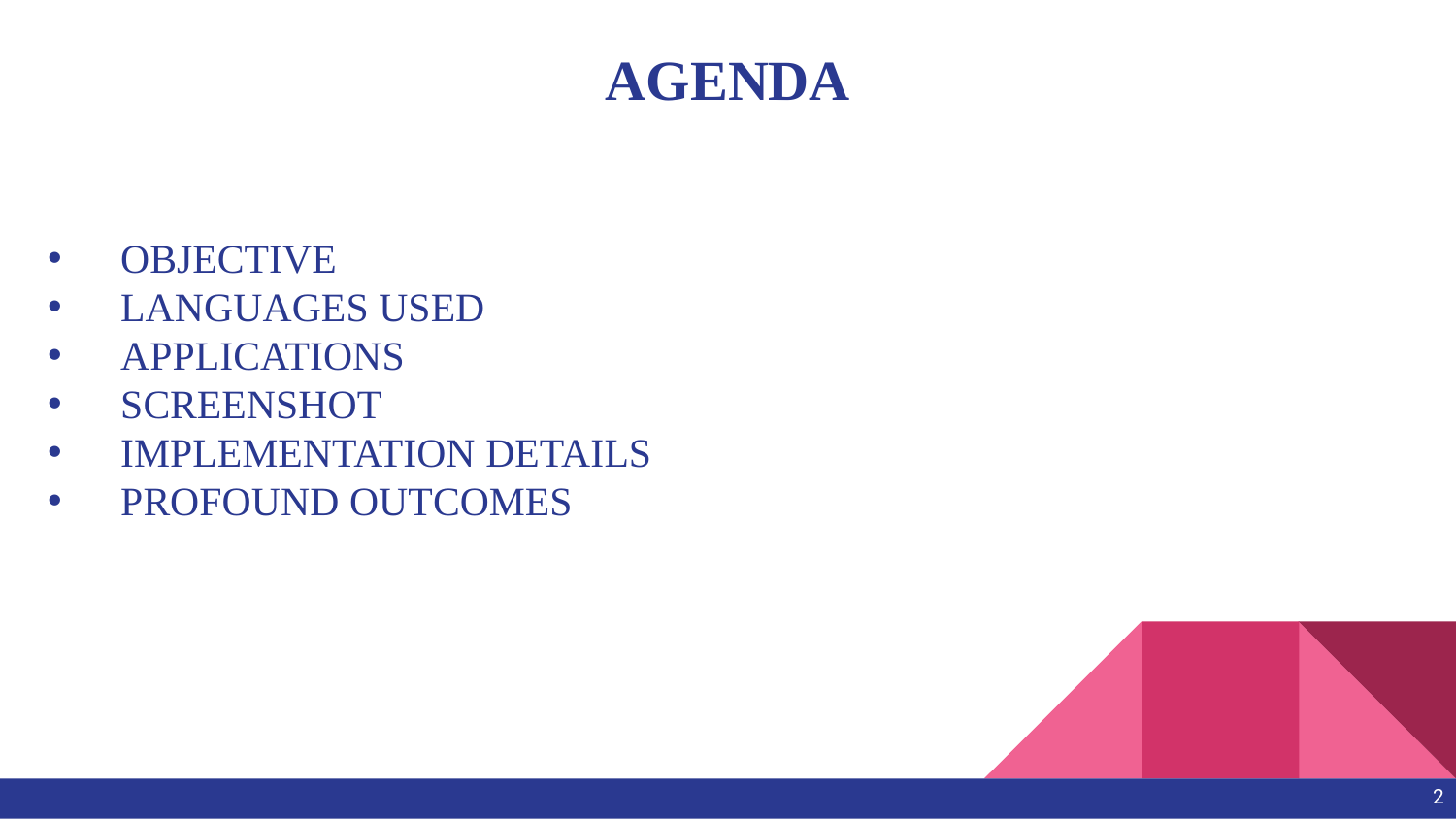

# AGENDA

OBJECTIVE
LANGUAGES USED
APPLICATIONS
SCREENSHOT
IMPLEMENTATION DETAILS
PROFOUND OUTCOMES

2